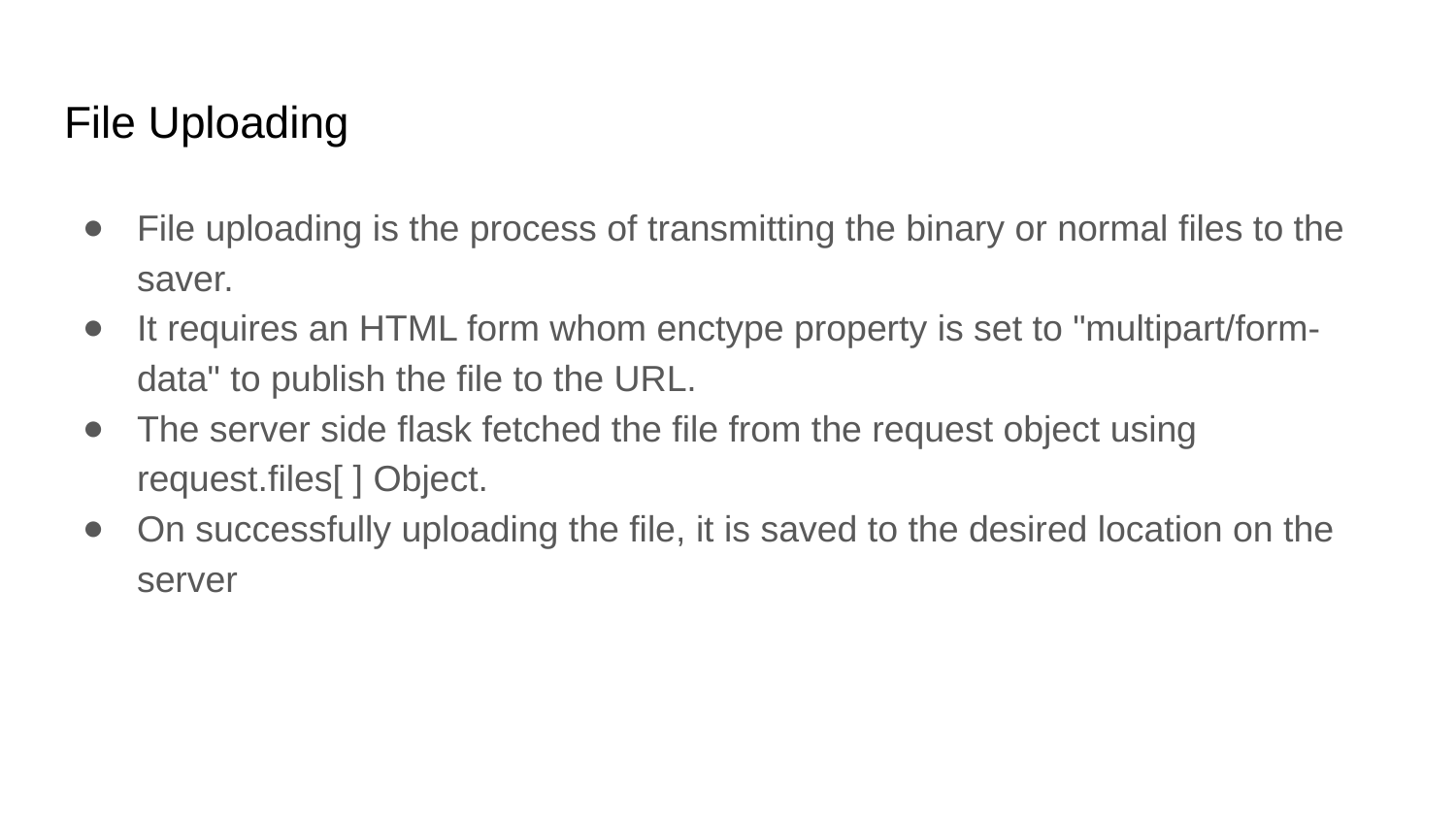

# File Uploading
File uploading is the process of transmitting the binary or normal files to the saver.
It requires an HTML form whom enctype property is set to "multipart/form-data" to publish the file to the URL.
The server side flask fetched the file from the request object using request.files[ ] Object.
On successfully uploading the file, it is saved to the desired location on the server